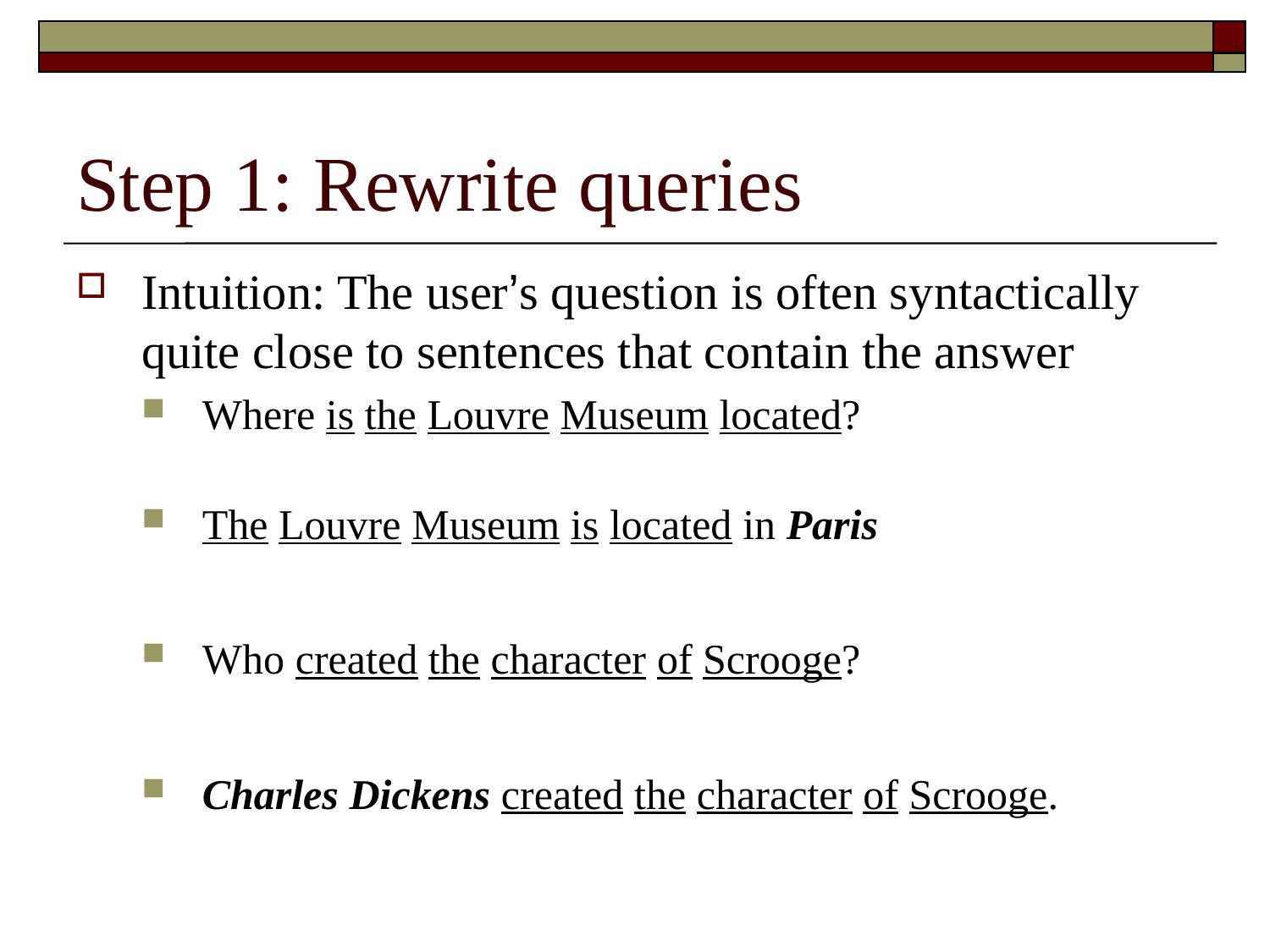

# Step 1: Rewrite queries
Intuition: The user’s question is often syntactically quite close to sentences that contain the answer
Where is the Louvre Museum located?
The Louvre Museum is located in Paris

Who created the character of Scrooge?

Charles Dickens created the character of Scrooge.